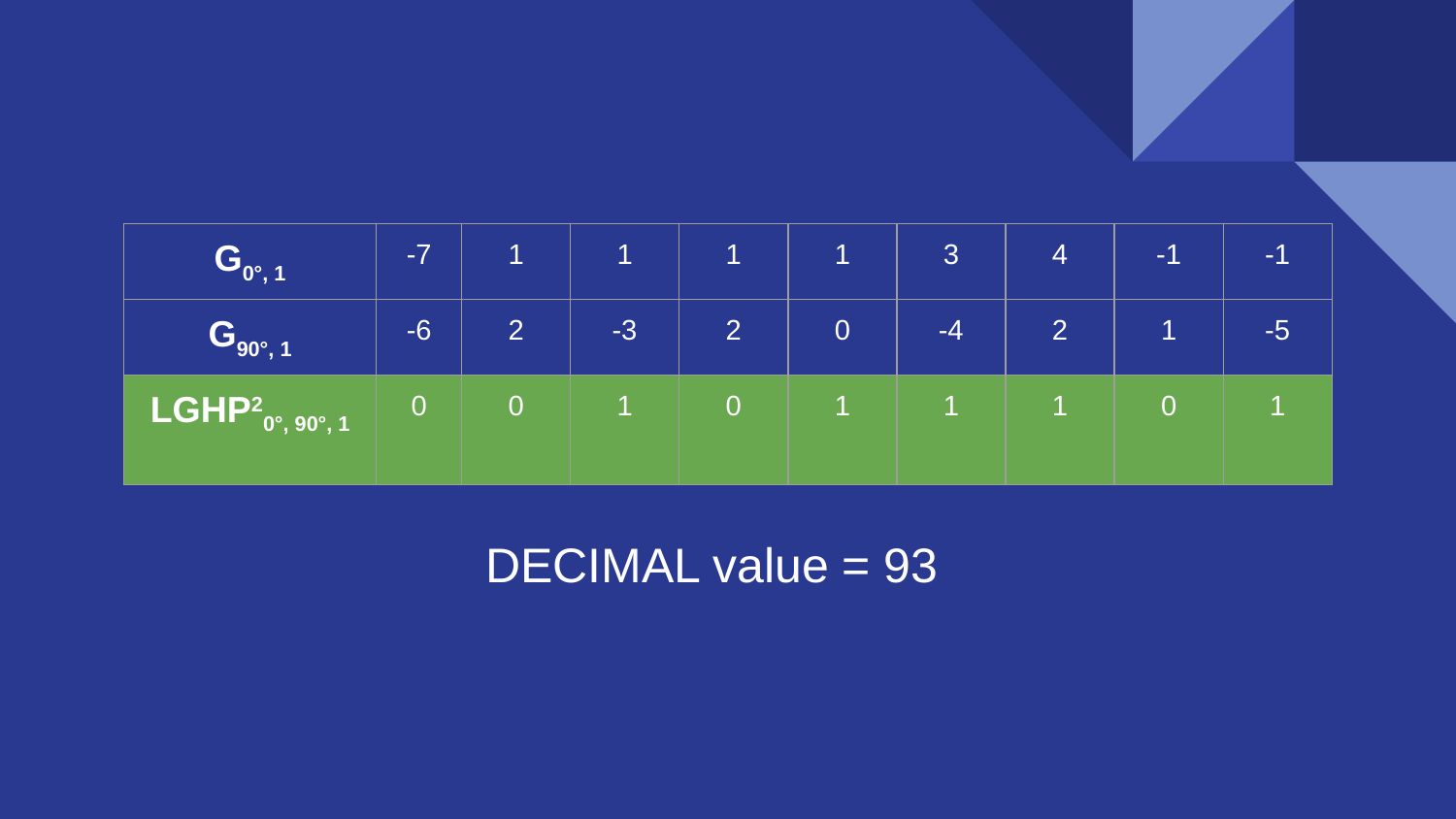

| G0°, 1 | -7 | 1 | 1 | 1 | 1 | 3 | 4 | -1 | -1 |
| --- | --- | --- | --- | --- | --- | --- | --- | --- | --- |
| G90°, 1 | -6 | 2 | -3 | 2 | 0 | -4 | 2 | 1 | -5 |
| LGHP20°, 90°, 1 | 0 | 0 | 1 | 0 | 1 | 1 | 1 | 0 | 1 |
DECIMAL value = 93